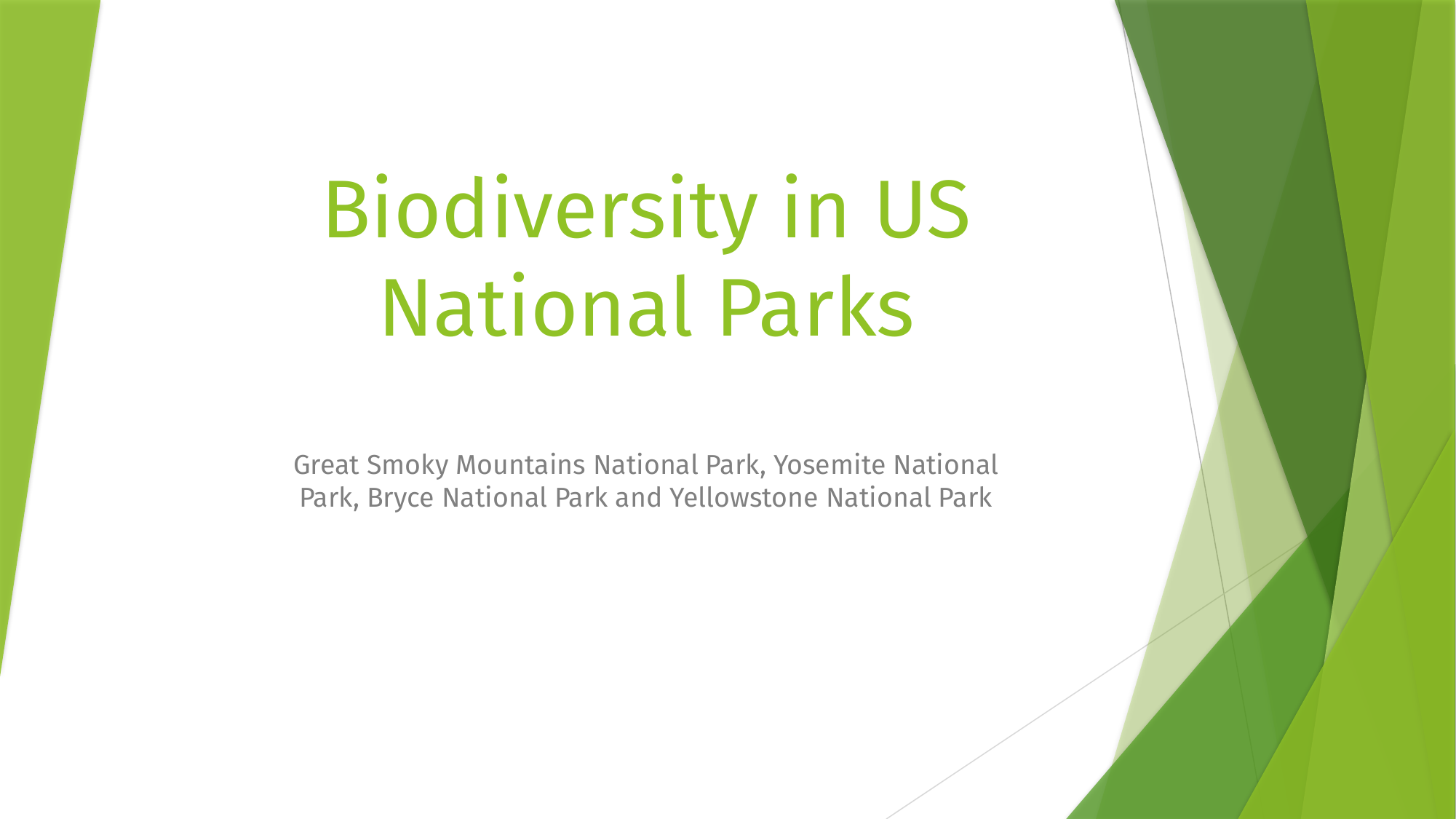

# Biodiversity in US National Parks
Great Smoky Mountains National Park, Yosemite National Park, Bryce National Park and Yellowstone National Park